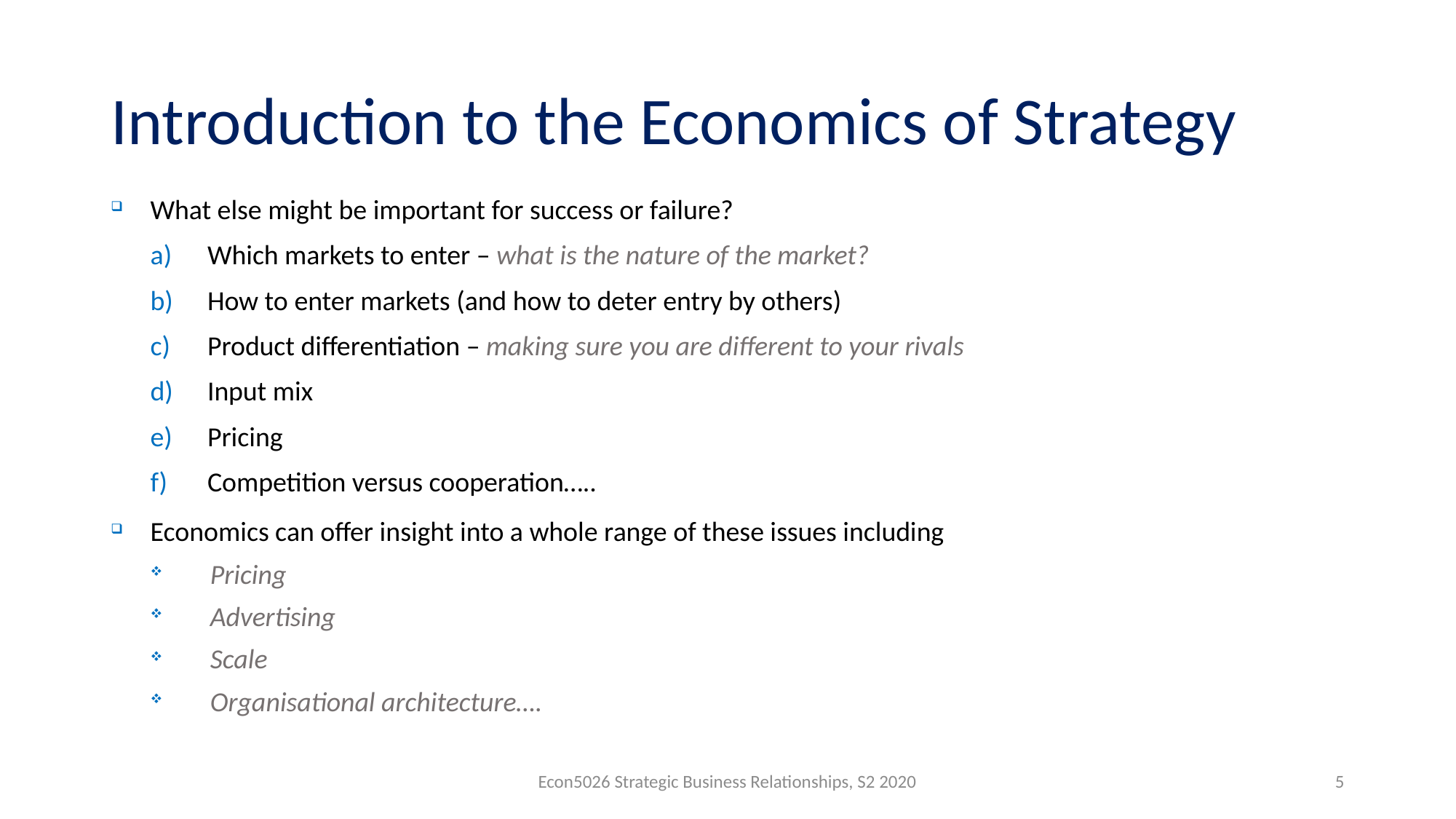

# Introduction to the Economics of Strategy
What else might be important for success or failure?
Which markets to enter – what is the nature of the market?
How to enter markets (and how to deter entry by others)
Product differentiation – making sure you are different to your rivals
Input mix
Pricing
Competition versus cooperation…..
Economics can offer insight into a whole range of these issues including
Pricing
Advertising
Scale
Organisational architecture….

Econ5026 Strategic Business Relationships, S2 2020
5